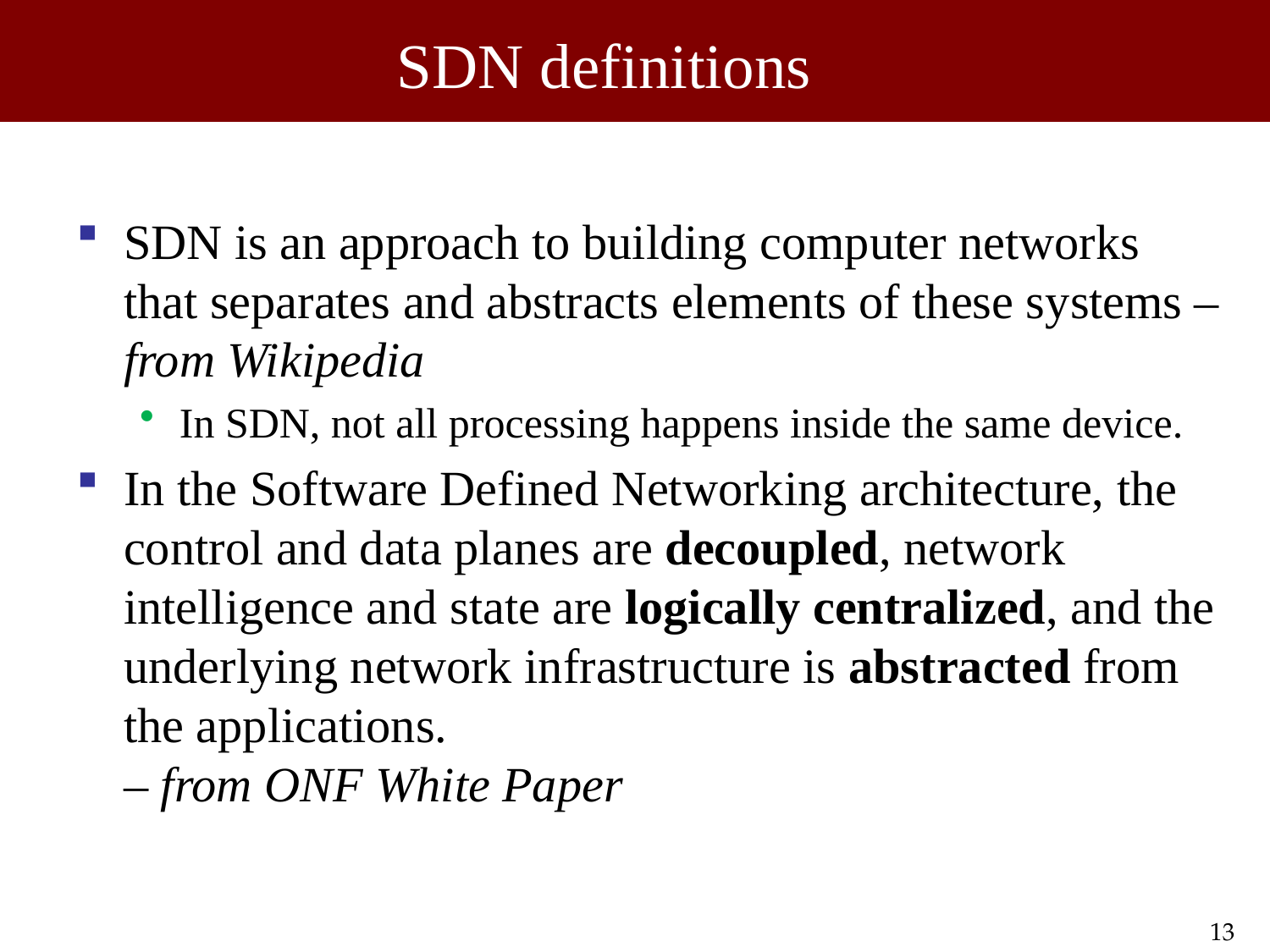

# SDN definitions
SDN is an approach to building computer networks that separates and abstracts elements of these systems – from Wikipedia
In SDN, not all processing happens inside the same device.
In the Software Defined Networking architecture, the control and data planes are decoupled, network intelligence and state are logically centralized, and the underlying network infrastructure is abstracted from the applications.
– from ONF White Paper
13